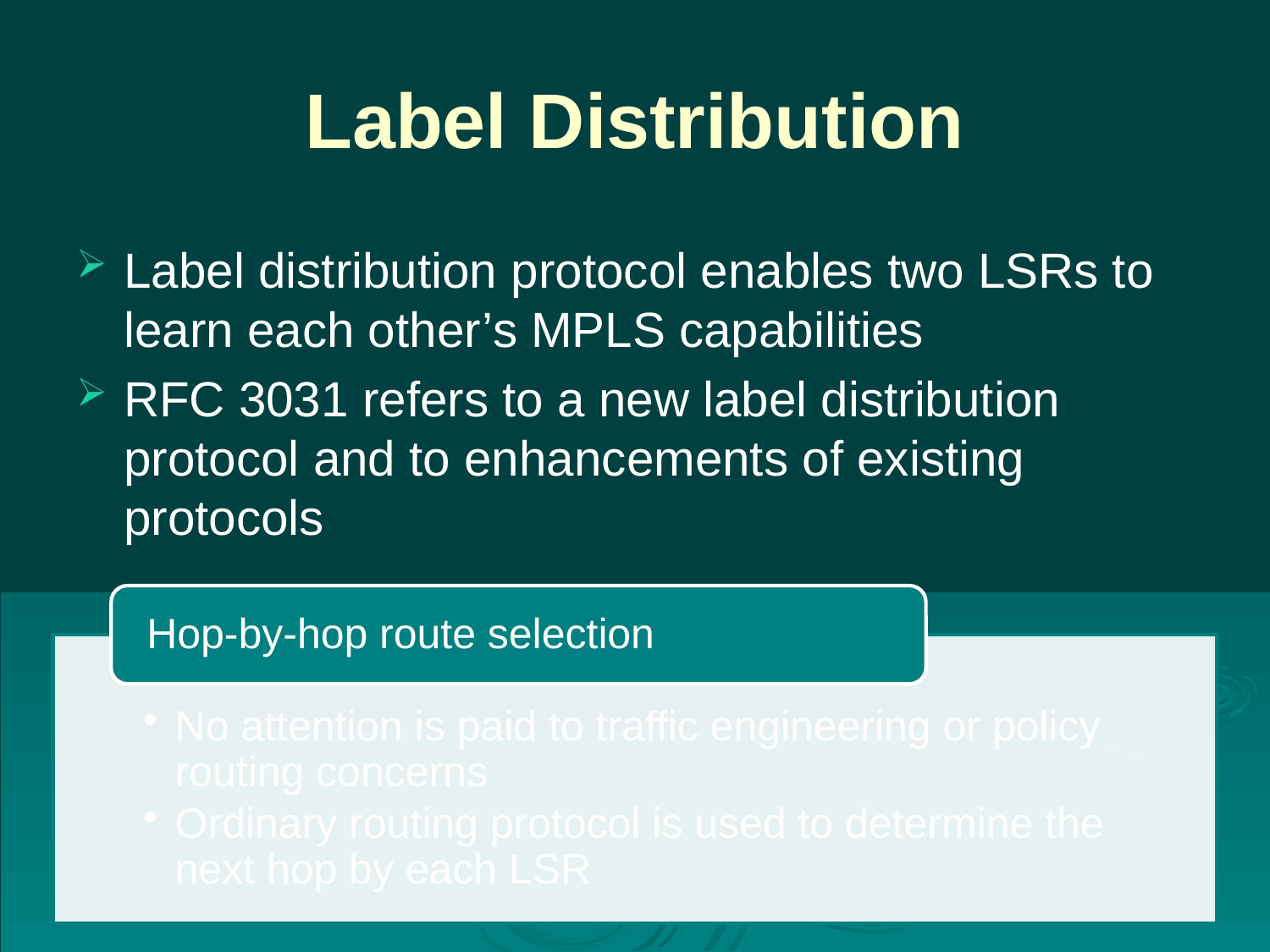

# Label Distribution
Label distribution protocol enables two LSRs to learn each other’s MPLS capabilities
RFC 3031 refers to a new label distribution protocol and to enhancements of existing protocols
No attention is paid to traffic engineering or policy routing concerns
Ordinary routing protocol is used to determine the next hop by each LSR
Hop-by-hop route selection